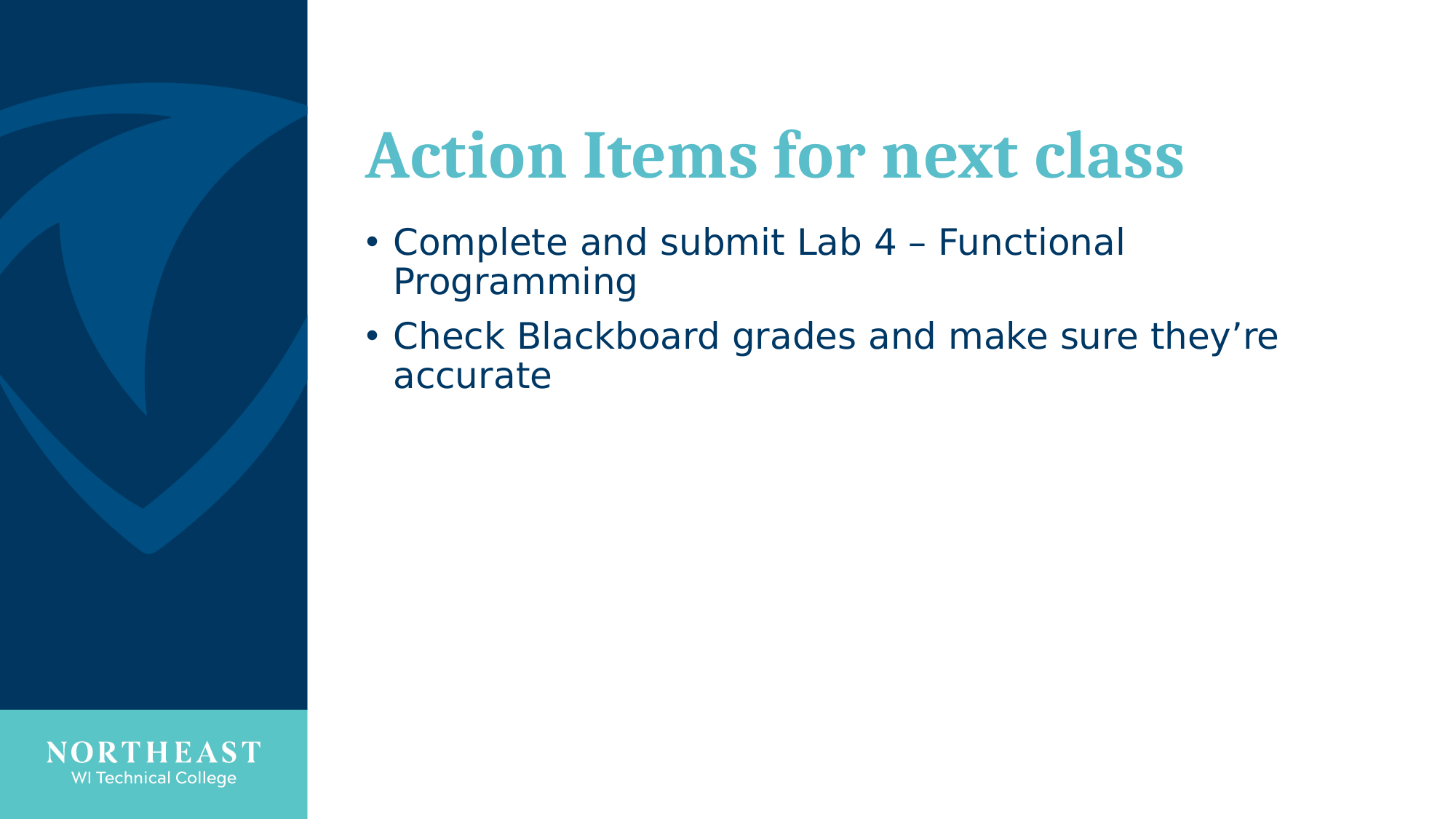

# Action Items for next class
Complete and submit Lab 4 – Functional Programming
Check Blackboard grades and make sure they’re accurate